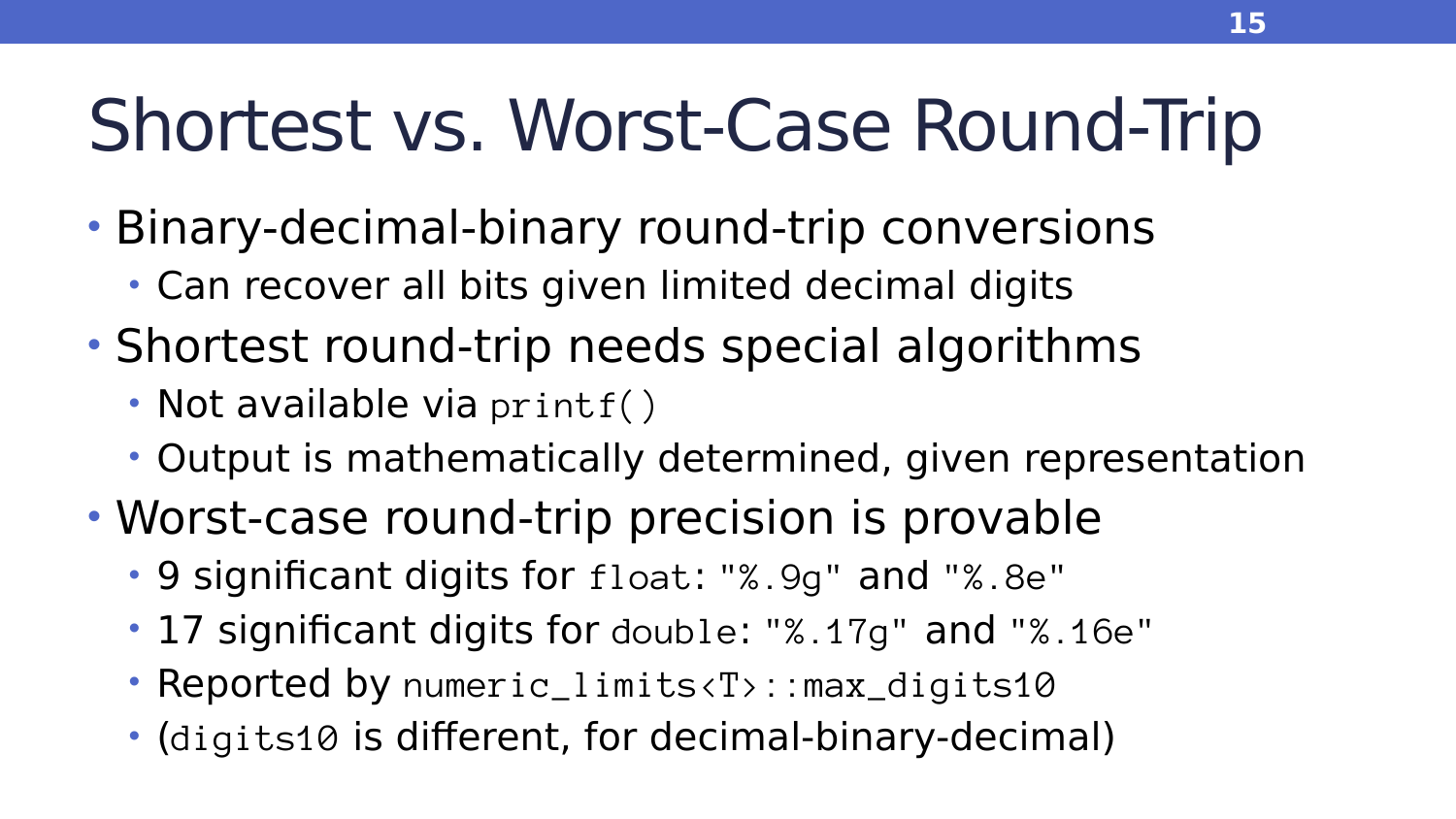

15
# Shortest vs. Worst-Case Round-Trip
Binary-decimal-binary round-trip conversions
Can recover all bits given limited decimal digits
Shortest round-trip needs special algorithms
Not available via printf()
Output is mathematically determined, given representation
Worst-case round-trip precision is provable
9 significant digits for float: "%.9g" and "%.8e"
17 significant digits for double: "%.17g" and "%.16e"
Reported by numeric_limits<T>::max_digits10
(digits10 is different, for decimal-binary-decimal)